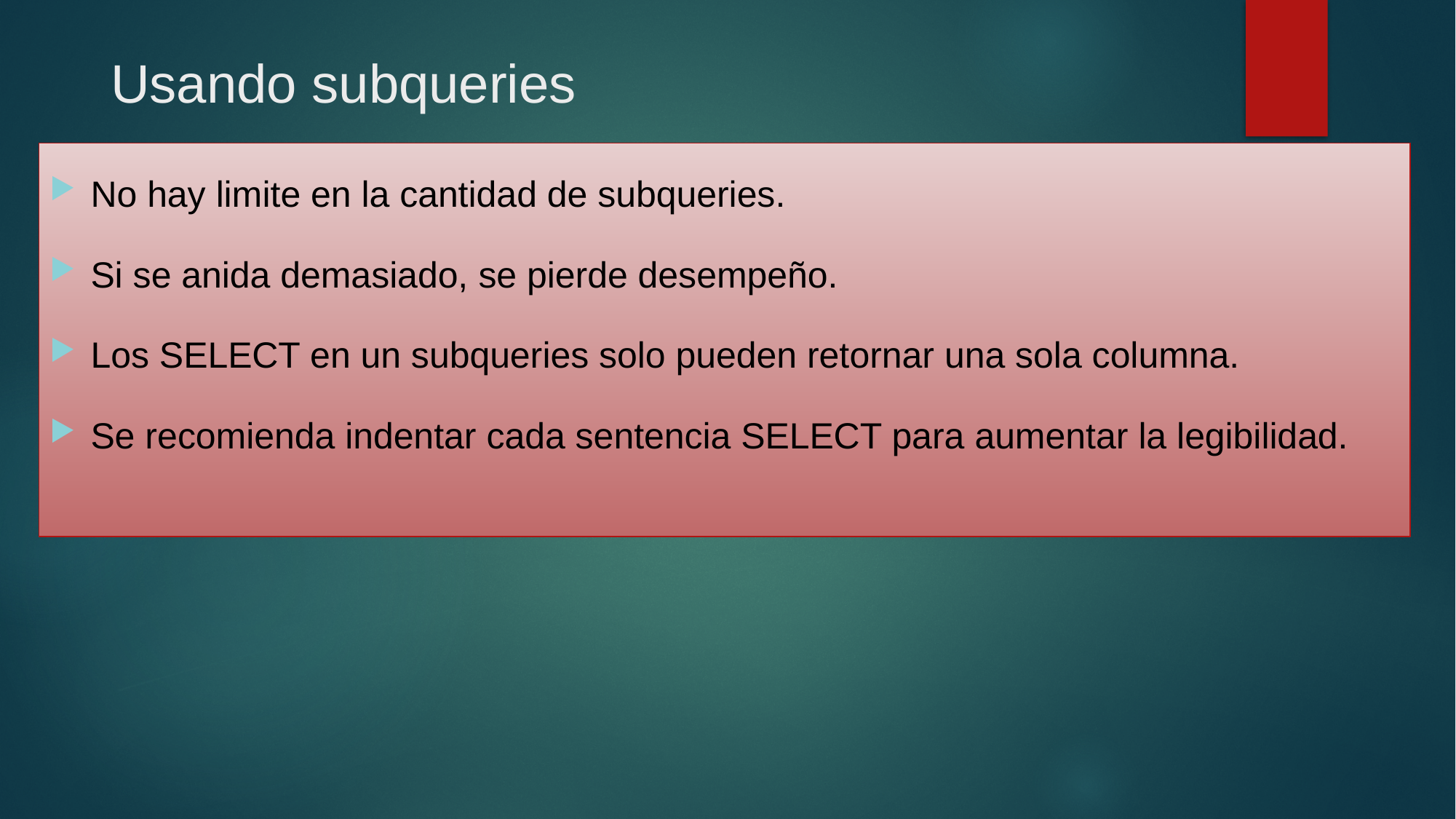

# Usando subqueries
No hay limite en la cantidad de subqueries.
Si se anida demasiado, se pierde desempeño.
Los SELECT en un subqueries solo pueden retornar una sola columna.
Se recomienda indentar cada sentencia SELECT para aumentar la legibilidad.